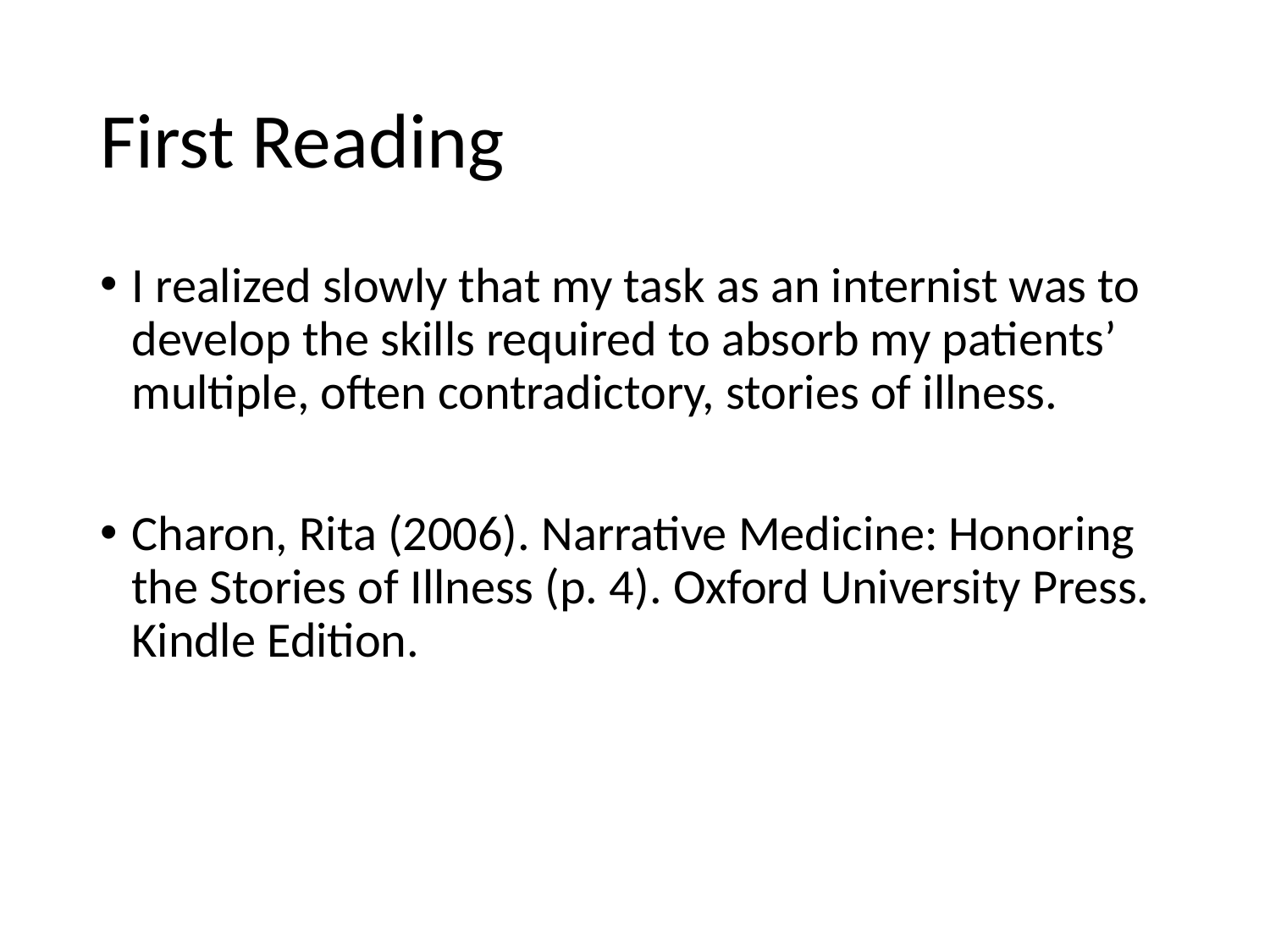

# First Reading
I realized slowly that my task as an internist was to develop the skills required to absorb my patients’ multiple, often contradictory, stories of illness.

Charon, Rita (2006). Narrative Medicine: Honoring the Stories of Illness (p. 4). Oxford University Press. Kindle Edition.